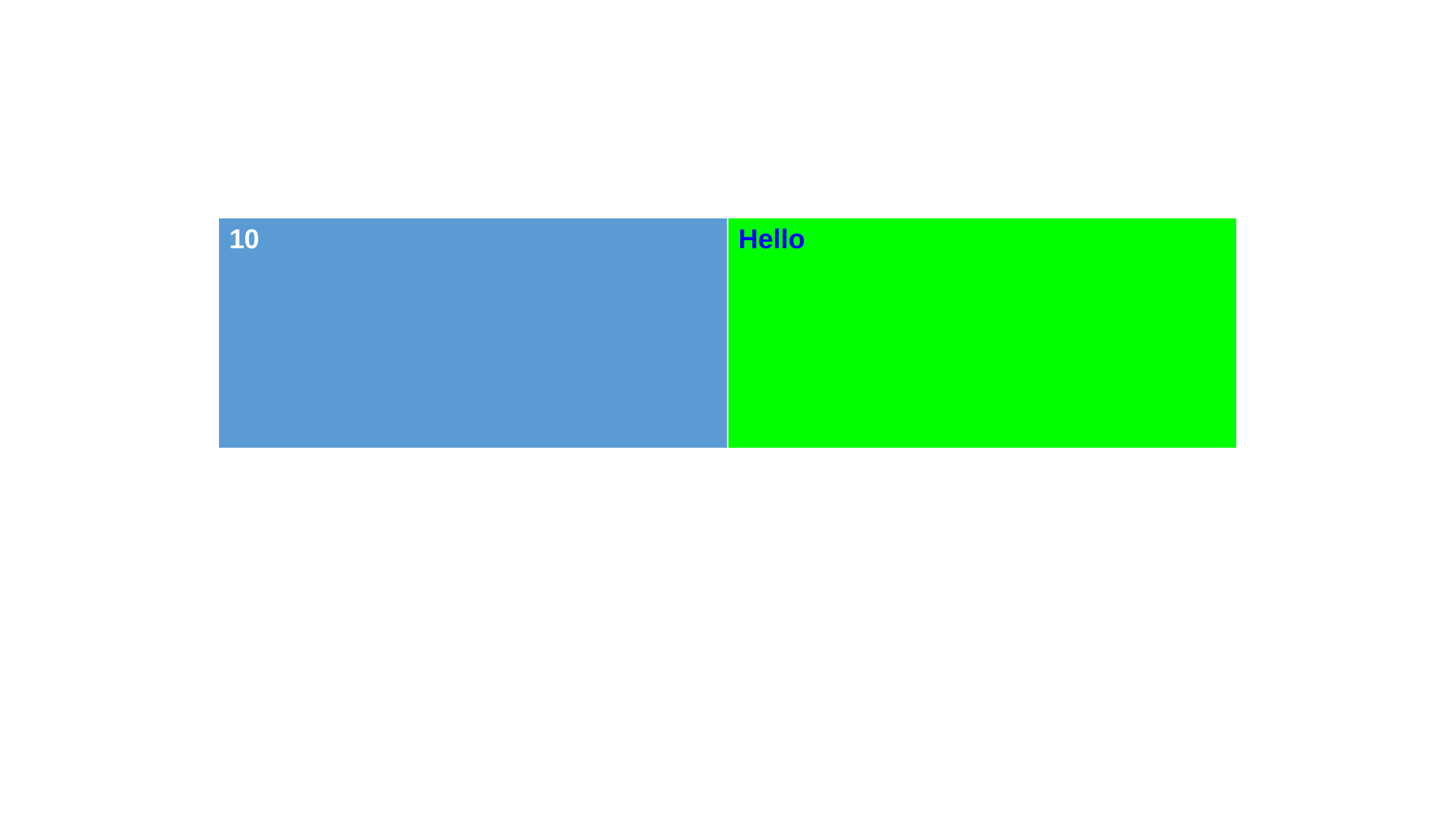

| 10 | Hello |
| --- | --- |